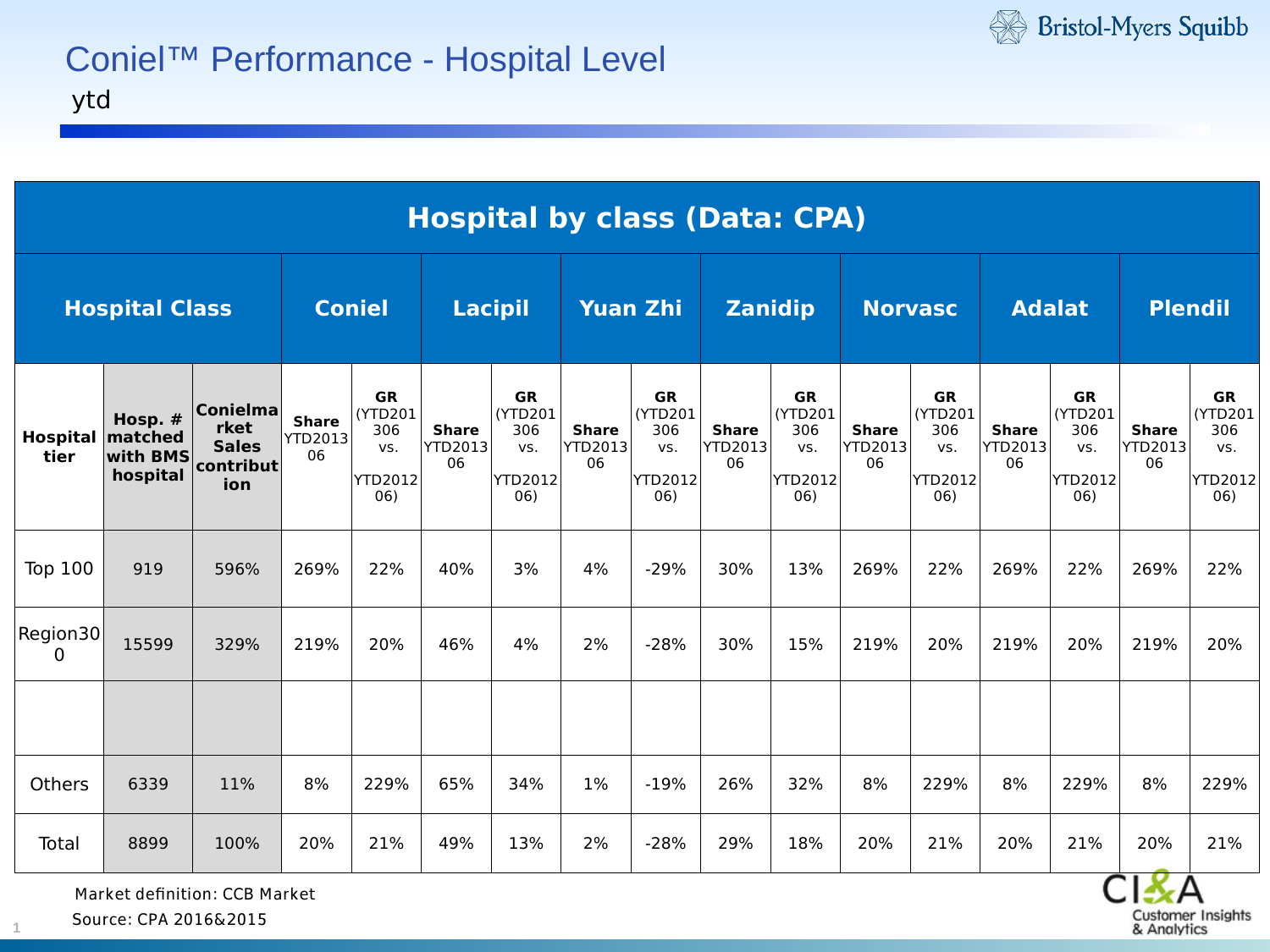

# Coniel™ Performance - Hospital Level
ytd
| Hospital by class (Data: CPA) |  |  |  |  |  |  |  |  |  |  |  |  |  |  |  |  |
| --- | --- | --- | --- | --- | --- | --- | --- | --- | --- | --- | --- | --- | --- | --- | --- | --- |
| Hospital Class |  |  | Coniel |  | Lacipil |  | Yuan Zhi |  | Zanidip |  | Norvasc |  | Adalat |  | Plendil |  |
| Hospital tier | Hosp. # matched with BMS hospital | Conielmarket Sales contribution | Share YTD201306 | GR (YTD201306 vs. YTD201206) | Share YTD201306 | GR (YTD201306 vs. YTD201206) | Share YTD201306 | GR (YTD201306 vs. YTD201206) | Share YTD201306 | GR (YTD201306 vs. YTD201206) | Share YTD201306 | GR (YTD201306 vs. YTD201206) | Share YTD201306 | GR (YTD201306 vs. YTD201206) | Share YTD201306 | GR (YTD201306 vs. YTD201206) |
| Top 100 | 919 | 596% | 269% | 22% | 40% | 3% | 4% | -29% | 30% | 13% | 269% | 22% | 269% | 22% | 269% | 22% |
| Region300 | 15599 | 329% | 219% | 20% | 46% | 4% | 2% | -28% | 30% | 15% | 219% | 20% | 219% | 20% | 219% | 20% |
|  |  |  |  |  |  |  |  |  |  |  |  |  |  |  |  |  |
| Others | 6339 | 11% | 8% | 229% | 65% | 34% | 1% | -19% | 26% | 32% | 8% | 229% | 8% | 229% | 8% | 229% |
| Total | 8899 | 100% | 20% | 21% | 49% | 13% | 2% | -28% | 29% | 18% | 20% | 21% | 20% | 21% | 20% | 21% |
Market definition: CCB Market
Source: CPA 2016&2015